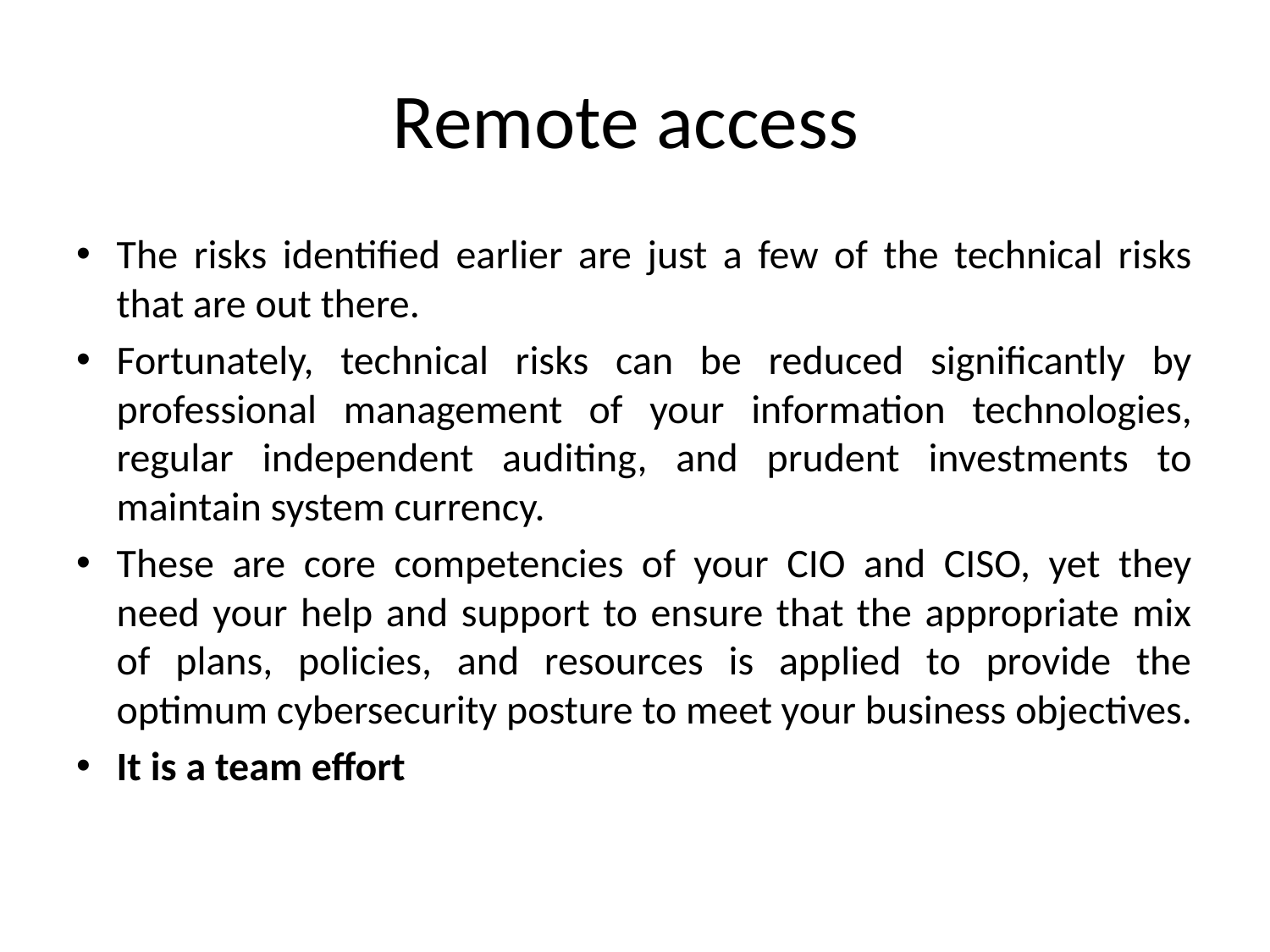

# Remote access
The risks identified earlier are just a few of the technical risks that are out there.
Fortunately, technical risks can be reduced significantly by professional management of your information technologies, regular independent auditing, and prudent investments to maintain system currency.
These are core competencies of your CIO and CISO, yet they need your help and support to ensure that the appropriate mix of plans, policies, and resources is applied to provide the optimum cybersecurity posture to meet your business objectives.
It is a team effort